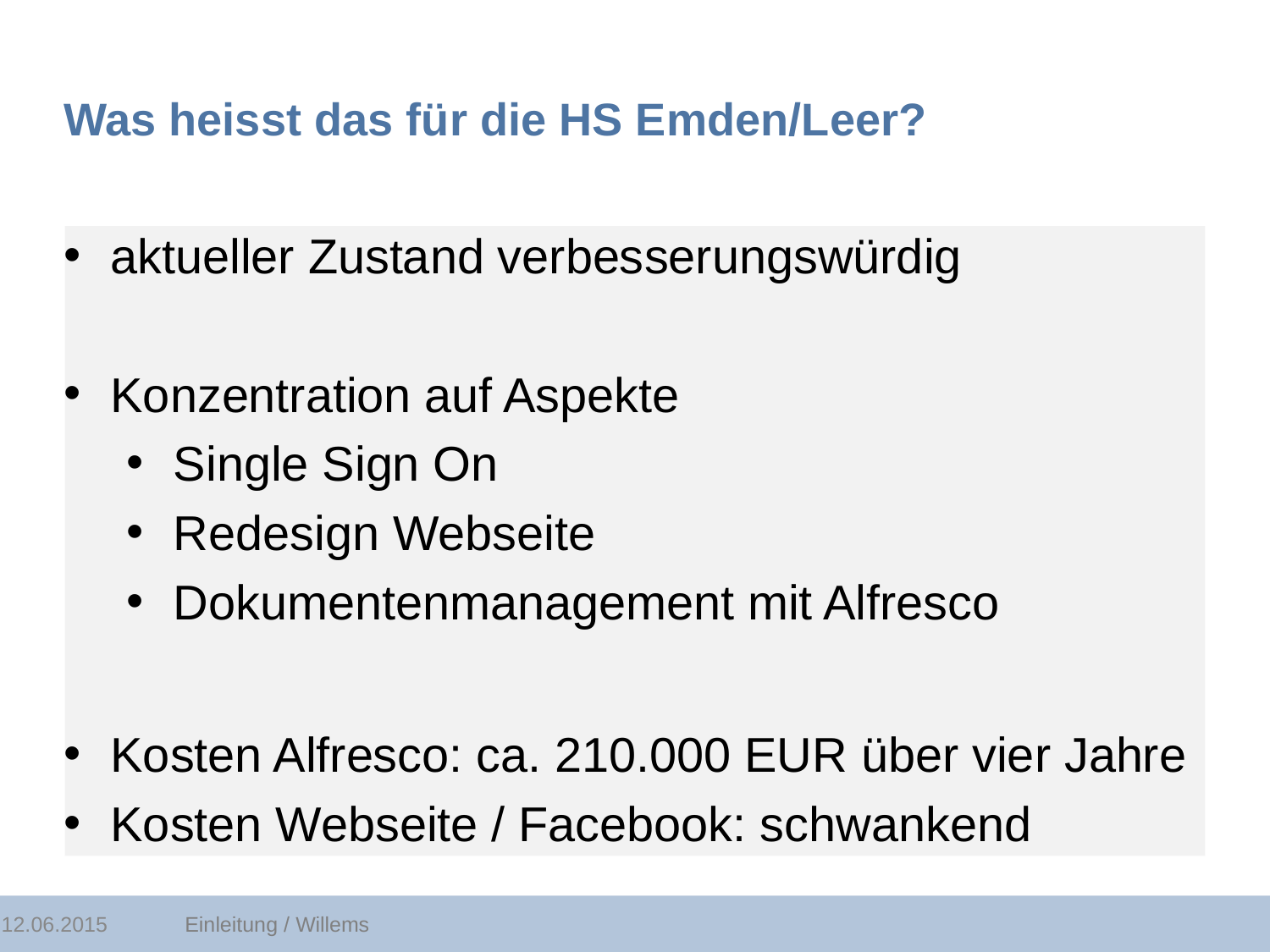

# Was heisst das für die HS Emden/Leer?
aktueller Zustand verbesserungswürdig

Konzentration auf Aspekte
Single Sign On
Redesign Webseite
Dokumentenmanagement mit Alfresco

Kosten Alfresco: ca. 210.000 EUR über vier Jahre
Kosten Webseite / Facebook: schwankend
3
12.06.2015
Einleitung / Willems